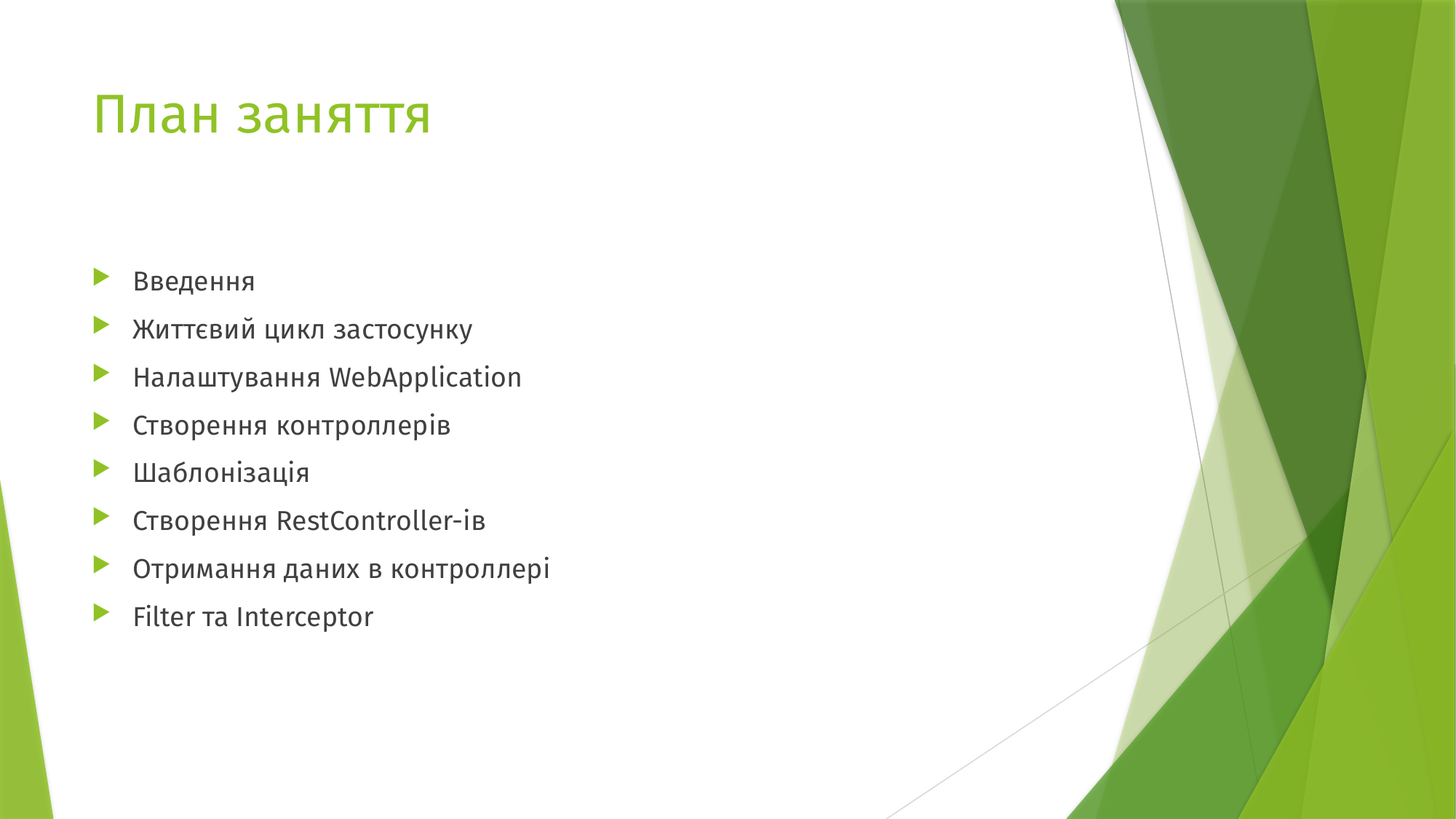

# План заняття
Введення
Життєвий цикл застосунку
Налаштування WebApplication
Створення контроллерів
Шаблонізація
Створення RestController-ів
Отримання даних в контроллері
Filter та Interceptor